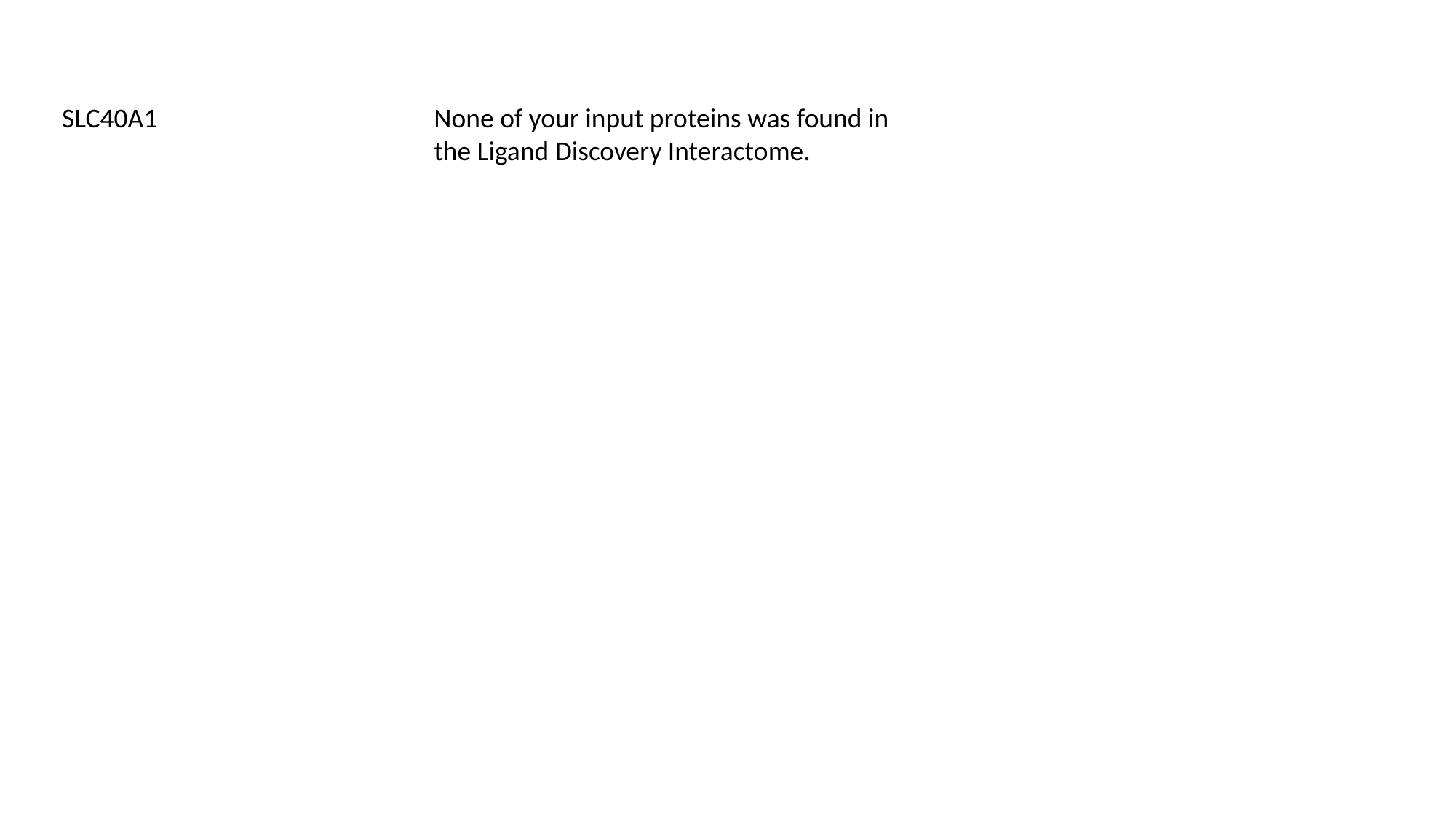

SLC40A1

None of your input proteins was found in the Ligand Discovery Interactome.